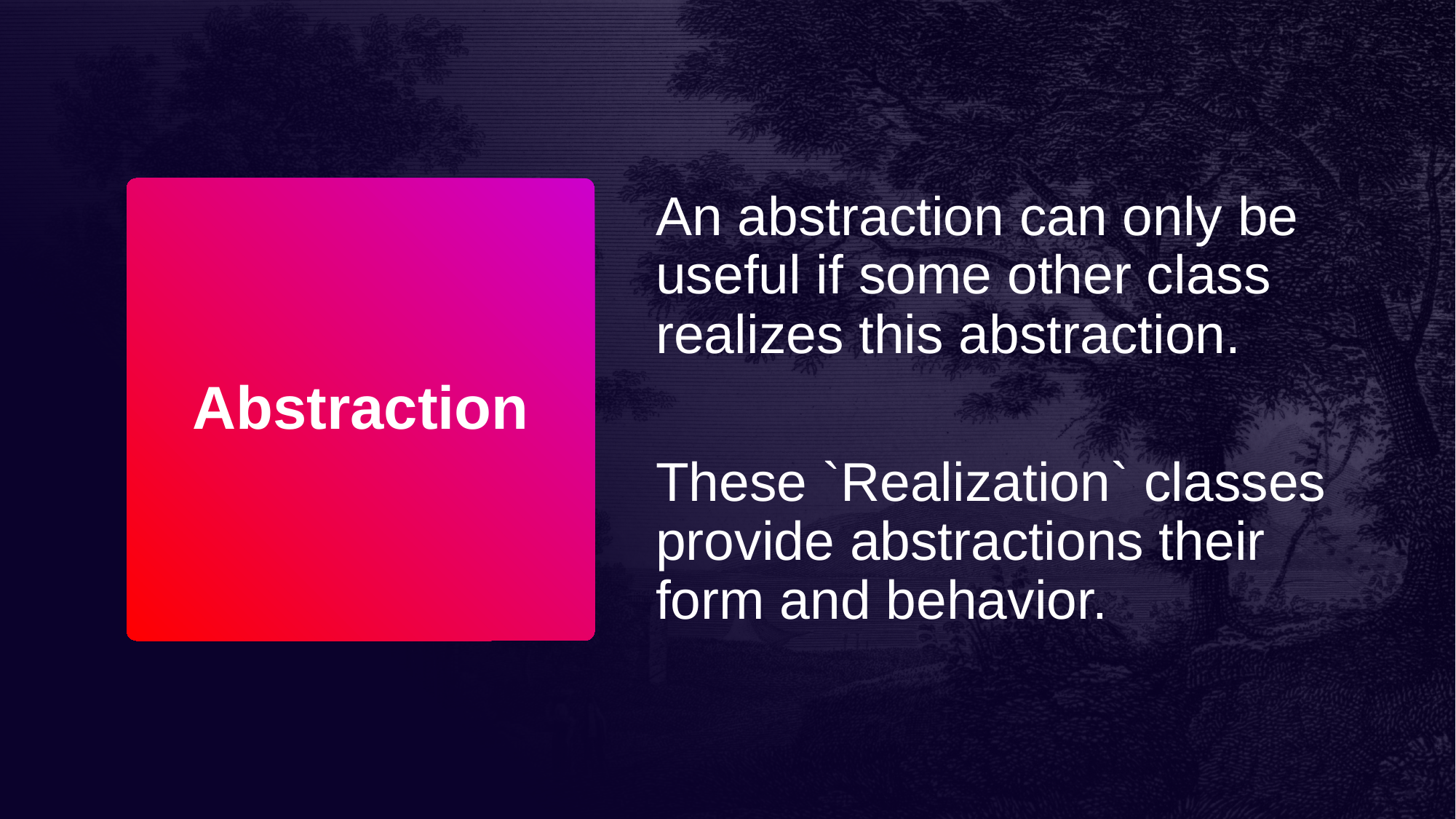

An abstraction can only be useful if some other class realizes this abstraction.

These `Realization` classes provide abstractions their form and behavior.
# Abstraction